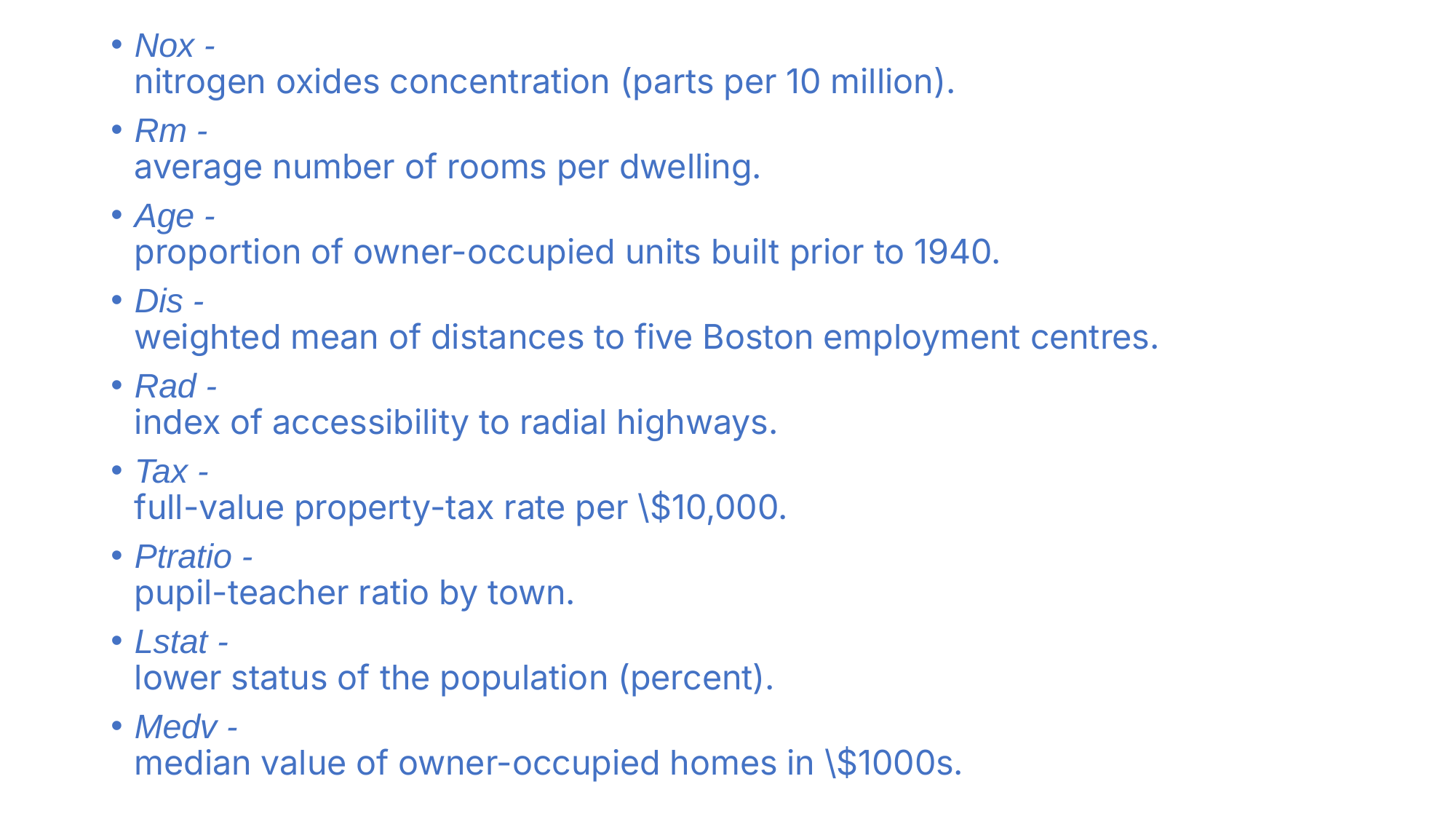

Nox -
nitrogen oxides concentration (parts per 10 million).
Rm -
average number of rooms per dwelling.
Age -
proportion of owner-occupied units built prior to 1940.
Dis -
weighted mean of distances to five Boston employment centres.
Rad -
index of accessibility to radial highways.
Tax -
full-value property-tax rate per \$10,000.
Ptratio -
pupil-teacher ratio by town.
Lstat -
lower status of the population (percent).
Medv -
median value of owner-occupied homes in \$1000s.